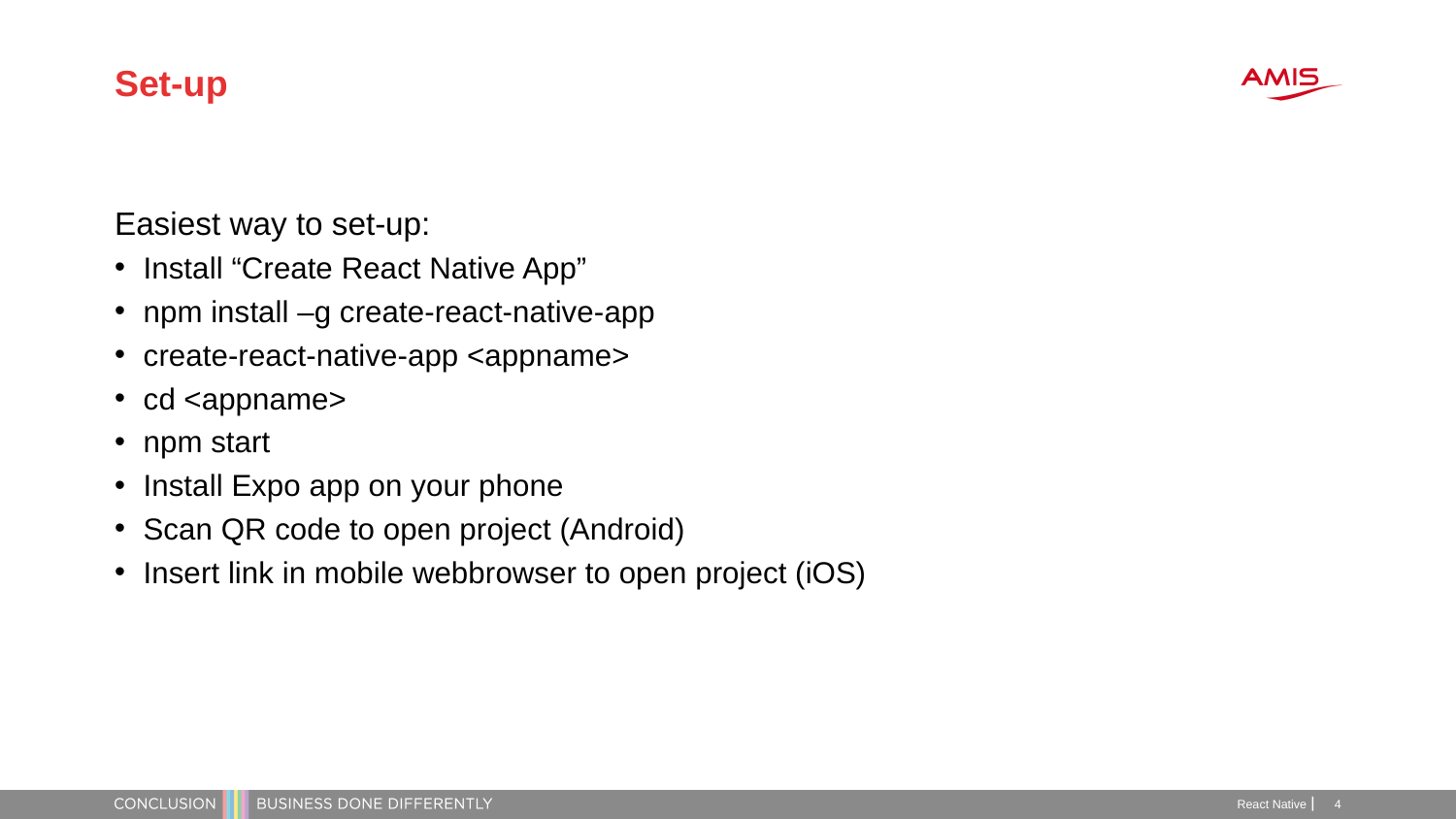

Set-up
Easiest way to set-up:
Install “Create React Native App”
npm install –g create-react-native-app
create-react-native-app <appname>
cd <appname>
npm start
Install Expo app on your phone
Scan QR code to open project (Android)
Insert link in mobile webbrowser to open project (iOS)
React Native
4